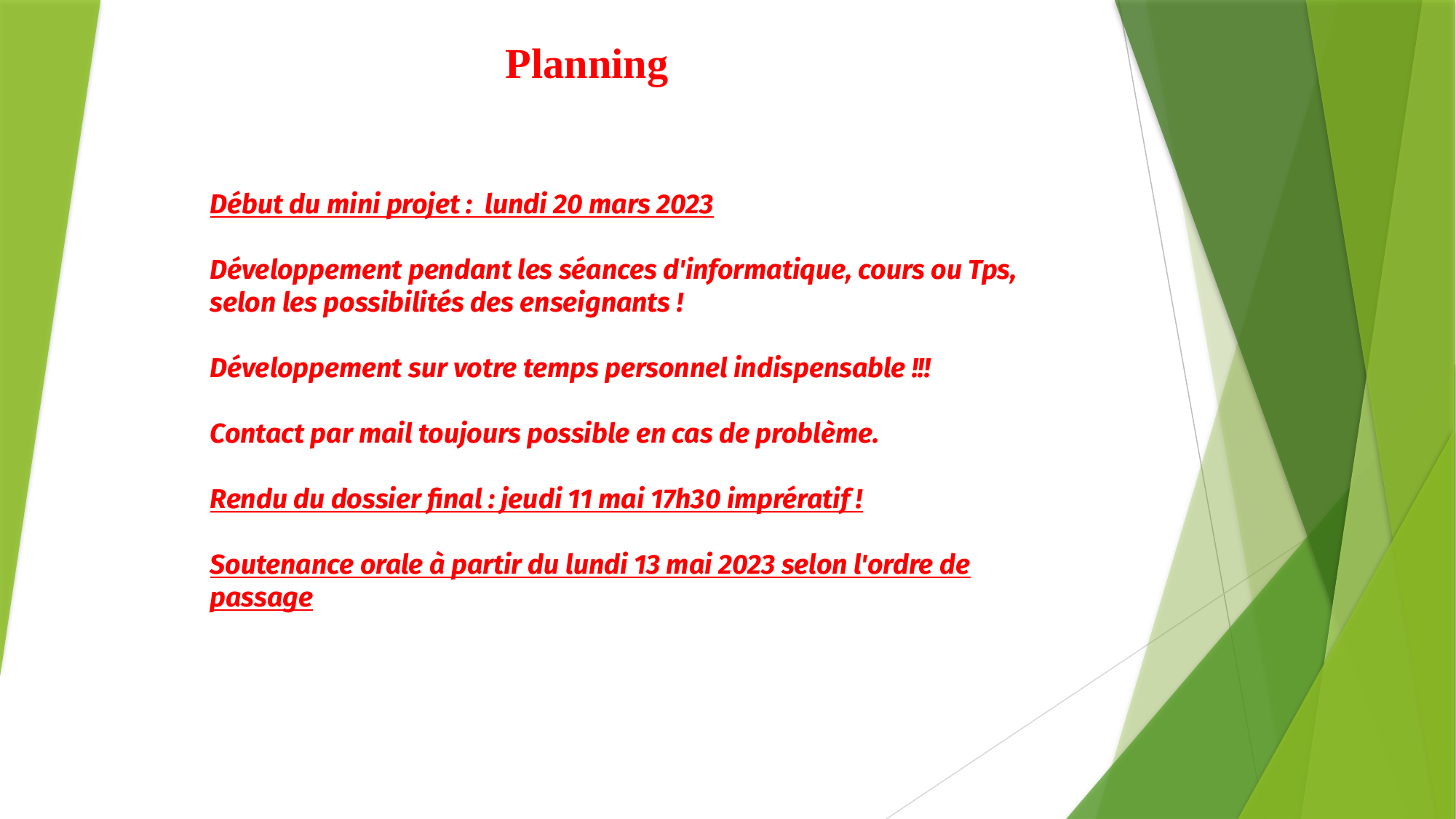

Planning

Début du mini projet :  lundi 20 mars 2023

Développement pendant les séances d'informatique, cours ou Tps, selon les possibilités des enseignants !

Développement sur votre temps personnel indispensable !!!

Contact par mail toujours possible en cas de problème.

Rendu du dossier final : jeudi 11 mai 17h30 imprératif !

Soutenance orale à partir du lundi 13 mai 2023 selon l'ordre de passage